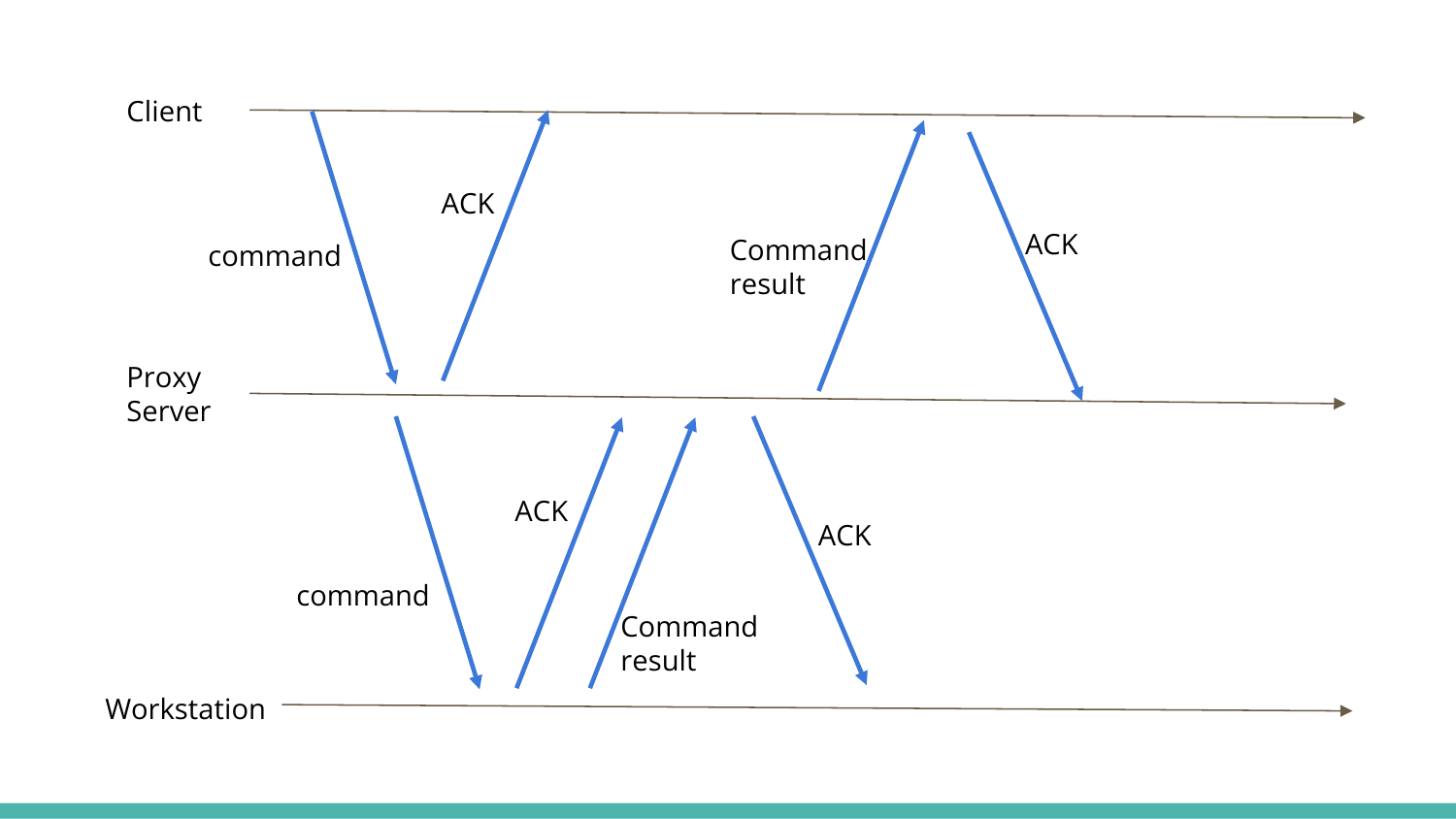

Client
ACK
ACK
Command
result
command
Proxy Server
ACK
ACK
command
Command
result
Workstation